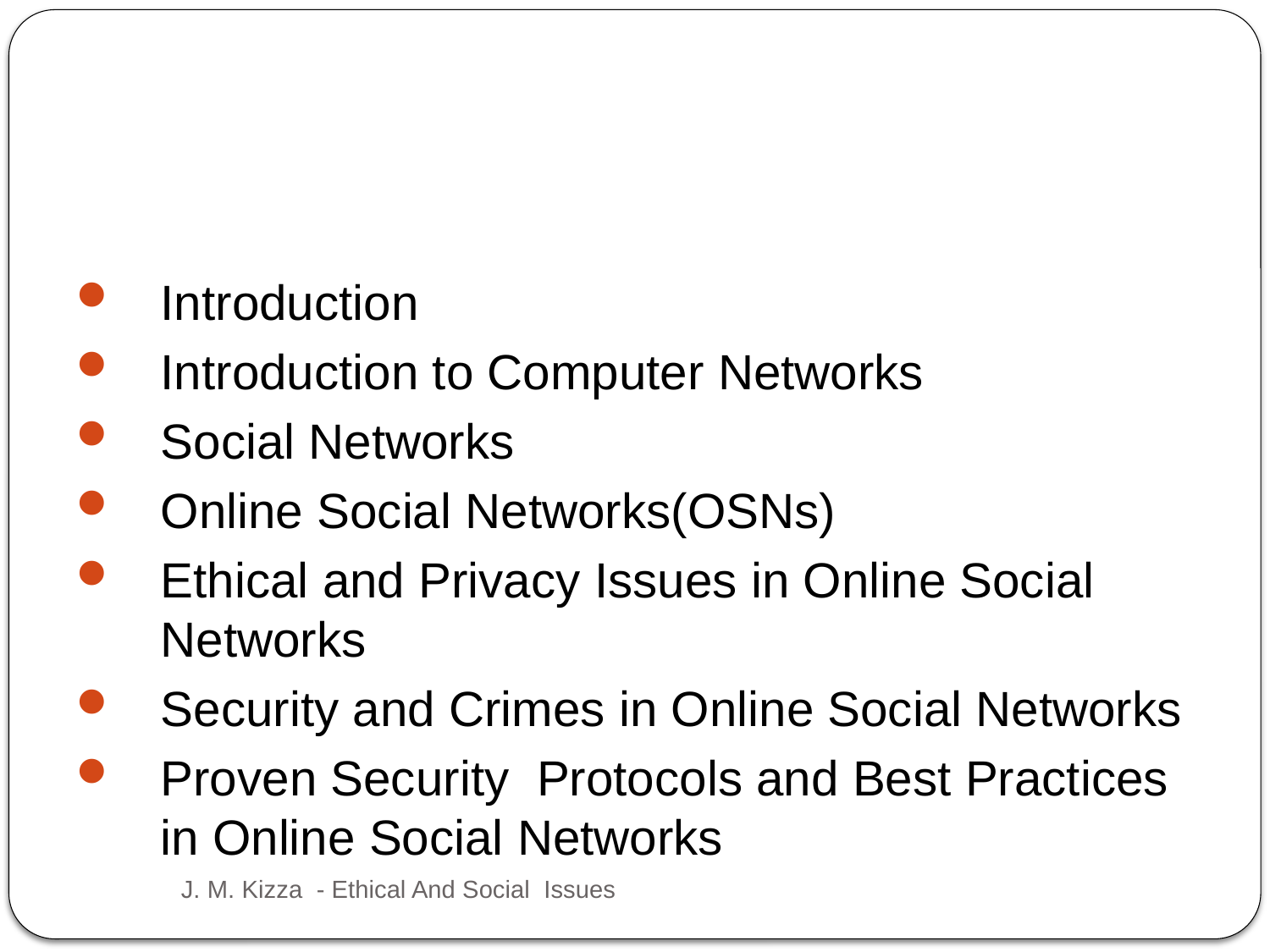

#
Introduction
Introduction to Computer Networks
Social Networks
Online Social Networks(OSNs)
Ethical and Privacy Issues in Online Social Networks
Security and Crimes in Online Social Networks
Proven Security  Protocols and Best Practices in Online Social Networks

3
J. M. Kizza  - Ethical And Social  Issues